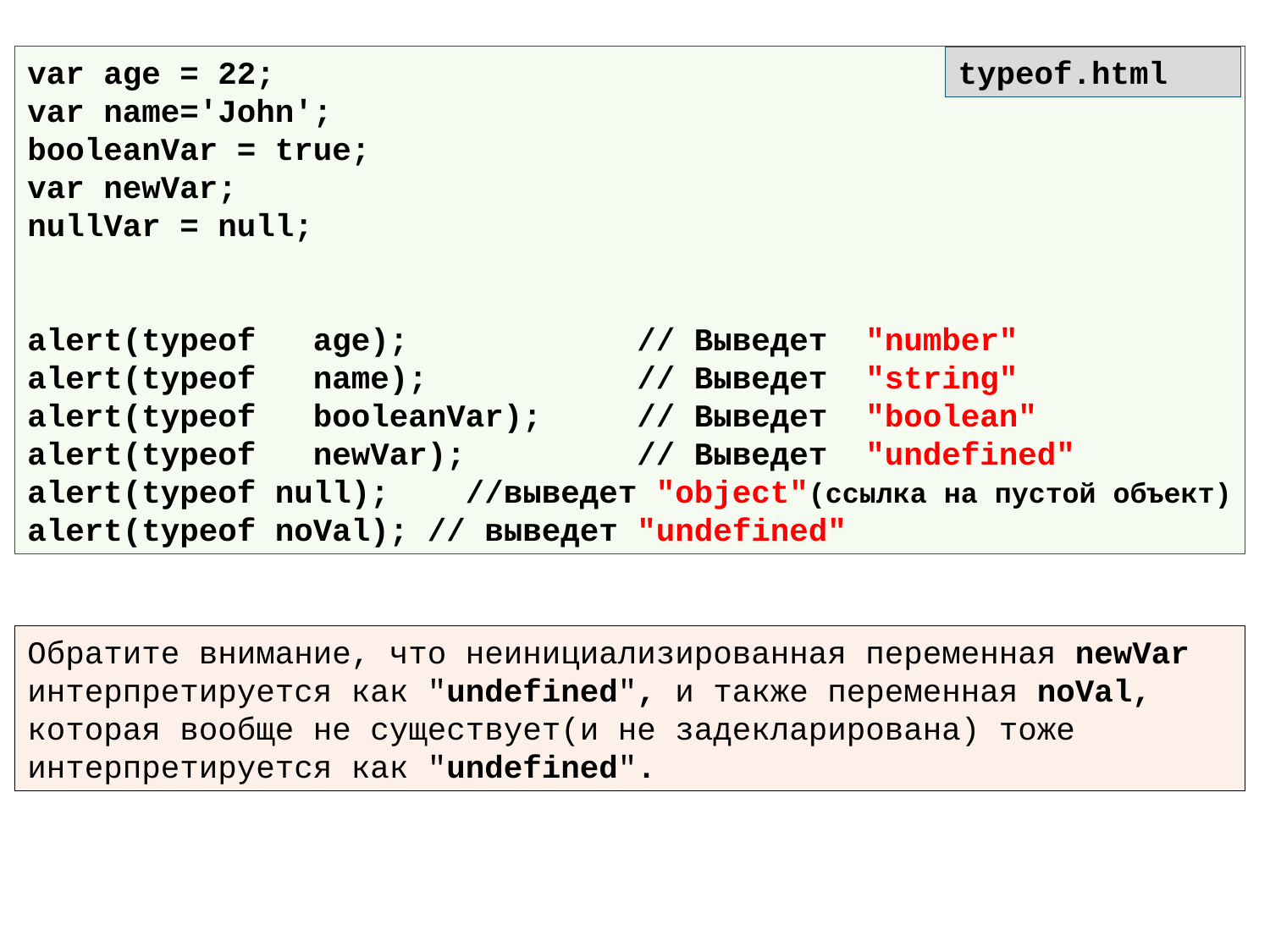

var age = 22;
var name='John';
booleanVar = true;
var newVar;
nullVar = null;

alert(typeof   age);            // Выведет  "number"
alert(typeof   name);           // Выведет  "string"
alert(typeof   booleanVar);     // Выведет  "boolean"
alert(typeof   newVar);         // Выведет  "undefined"
alert(typeof null);    //выведет "object"(ссылка на пустой объект)
alert(typeof noVal); // выведет "undefined"
typeof.html
Обратите внимание, что неинициализированная переменная newVar интерпретируется как "undefined", и также переменная noVal, которая вообще не существует(и не задекларирована) тоже интерпретируется как "undefined".